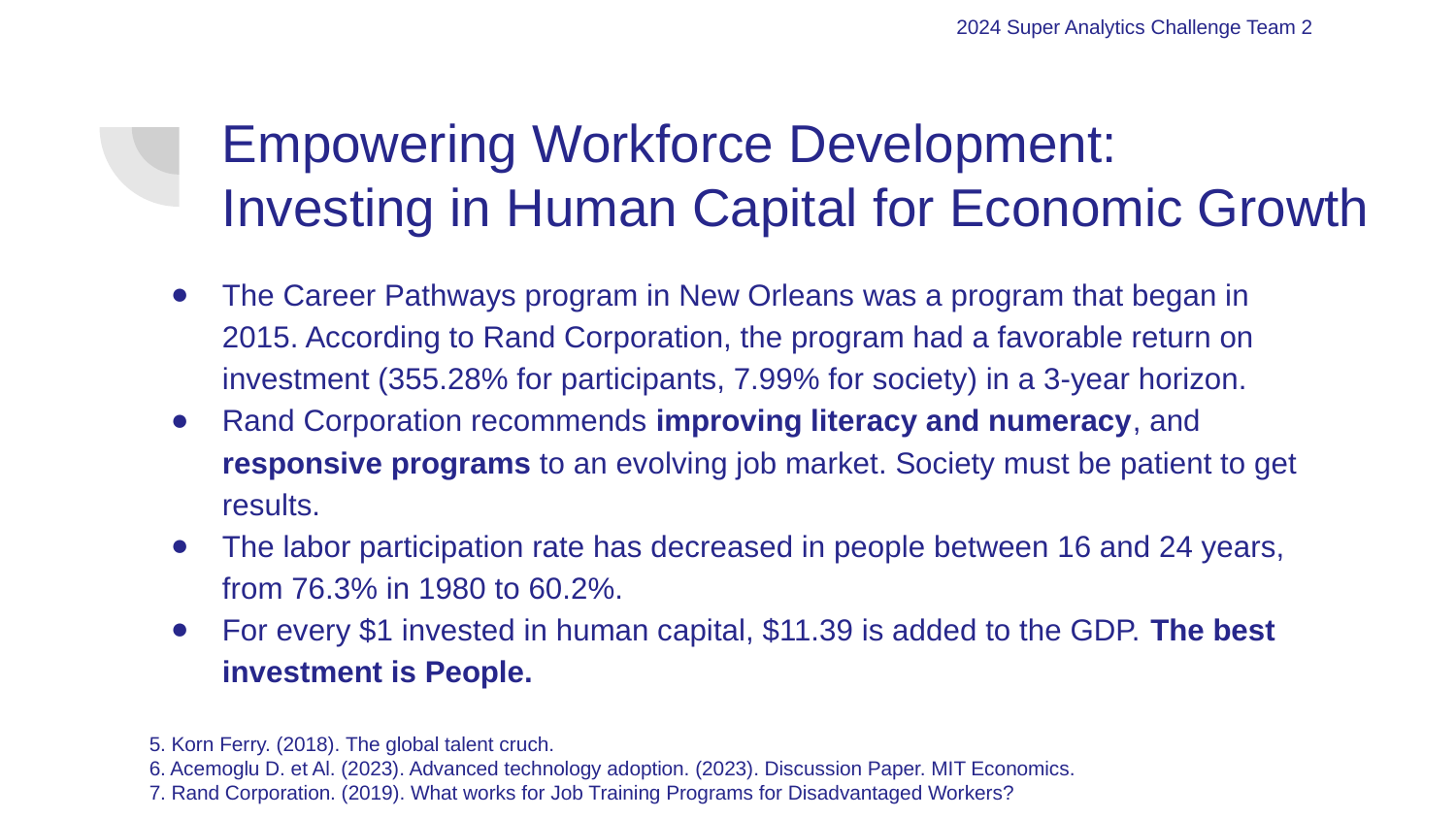

2024 Super Analytics Challenge Team 2
# Empowering Workforce Development: Investing in Human Capital for Economic Growth
The Career Pathways program in New Orleans was a program that began in 2015. According to Rand Corporation, the program had a favorable return on investment (355.28% for participants, 7.99% for society) in a 3-year horizon.
Rand Corporation recommends improving literacy and numeracy, and responsive programs to an evolving job market. Society must be patient to get results.
The labor participation rate has decreased in people between 16 and 24 years, from 76.3% in 1980 to 60.2%.
For every $1 invested in human capital, $11.39 is added to the GDP. The best investment is People.
5. Korn Ferry. (2018). The global talent cruch.
6. Acemoglu D. et Al. (2023). Advanced technology adoption. (2023). Discussion Paper. MIT Economics.
7. Rand Corporation. (2019). What works for Job Training Programs for Disadvantaged Workers?